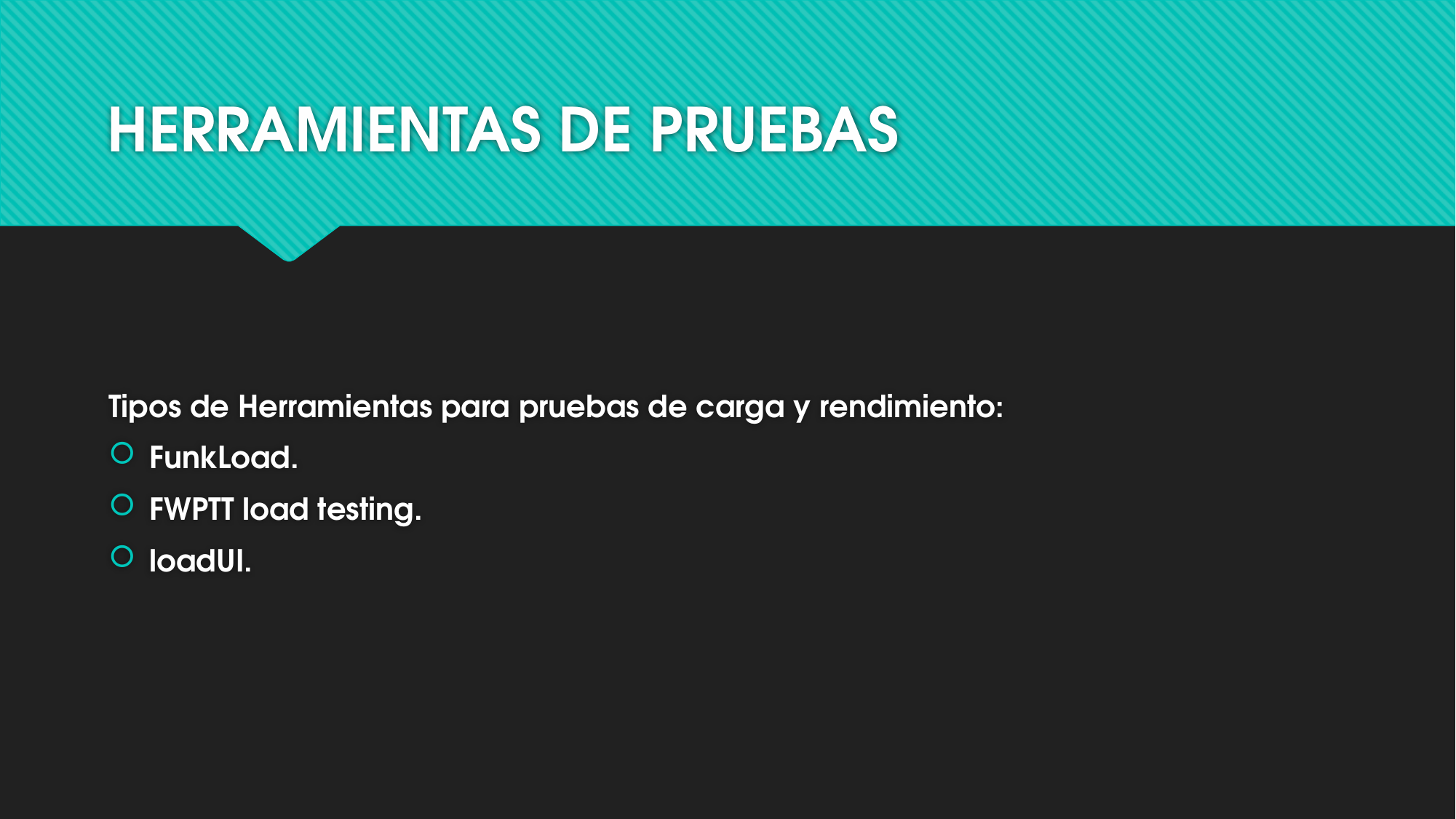

# HERRAMIENTAS DE PRUEBAS
Tipos de Herramientas para pruebas de carga y rendimiento:
FunkLoad.
FWPTT load testing.
loadUI.